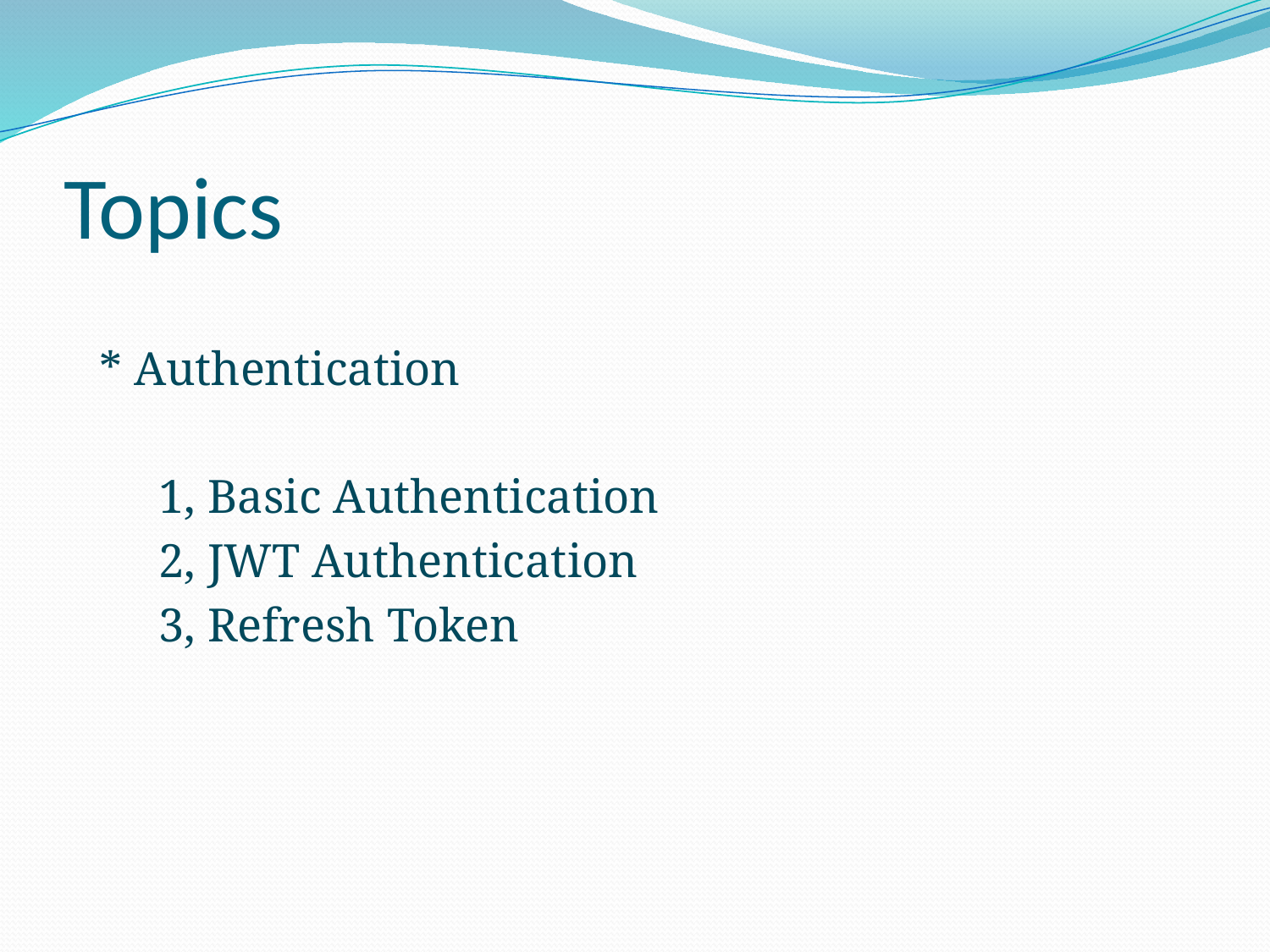

# Topics

  * Authentication

       1, Basic Authentication
       2, JWT Authentication
       3, Refresh Token